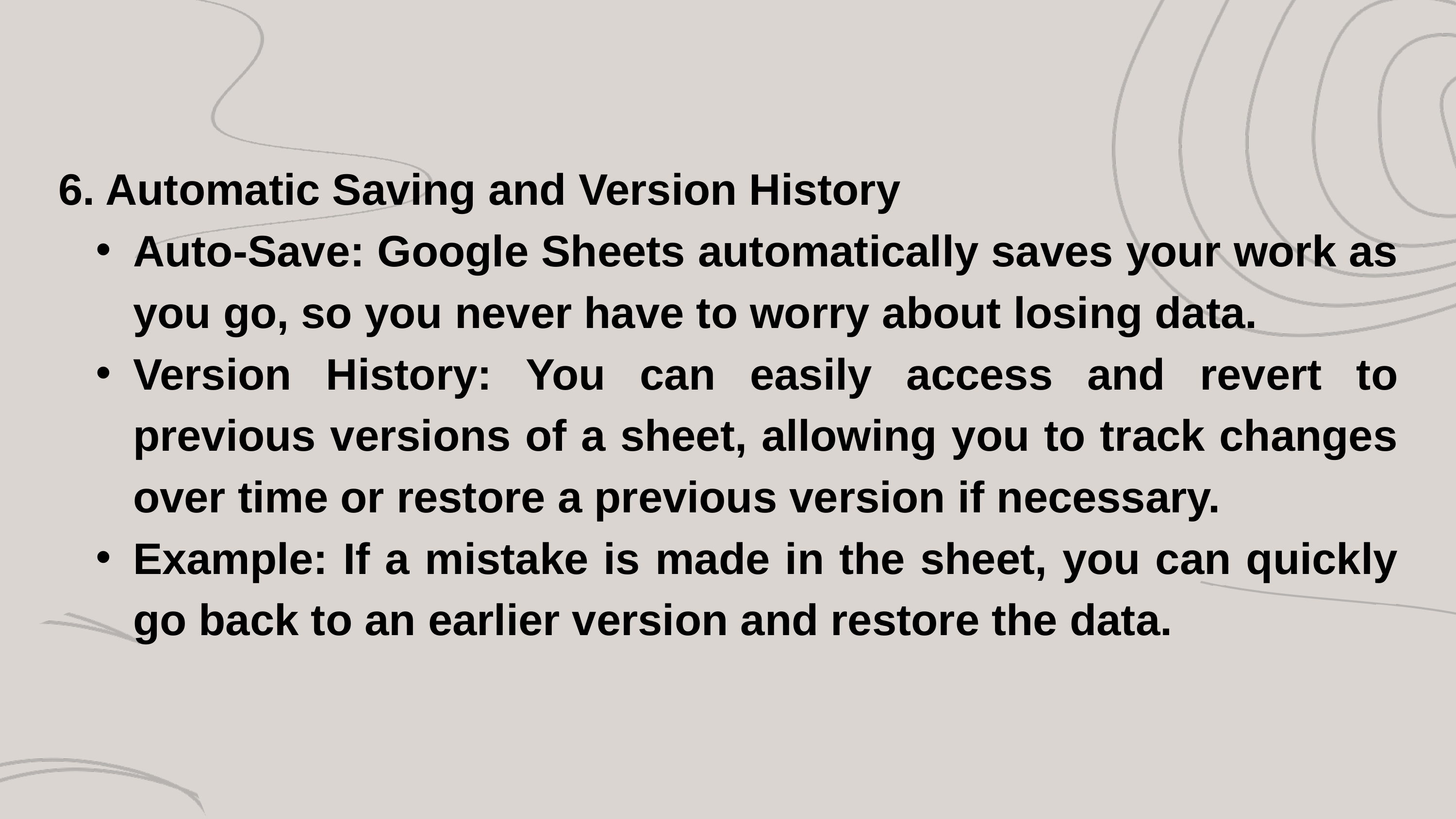

6. Automatic Saving and Version History
Auto-Save: Google Sheets automatically saves your work as you go, so you never have to worry about losing data.
Version History: You can easily access and revert to previous versions of a sheet, allowing you to track changes over time or restore a previous version if necessary.
Example: If a mistake is made in the sheet, you can quickly go back to an earlier version and restore the data.